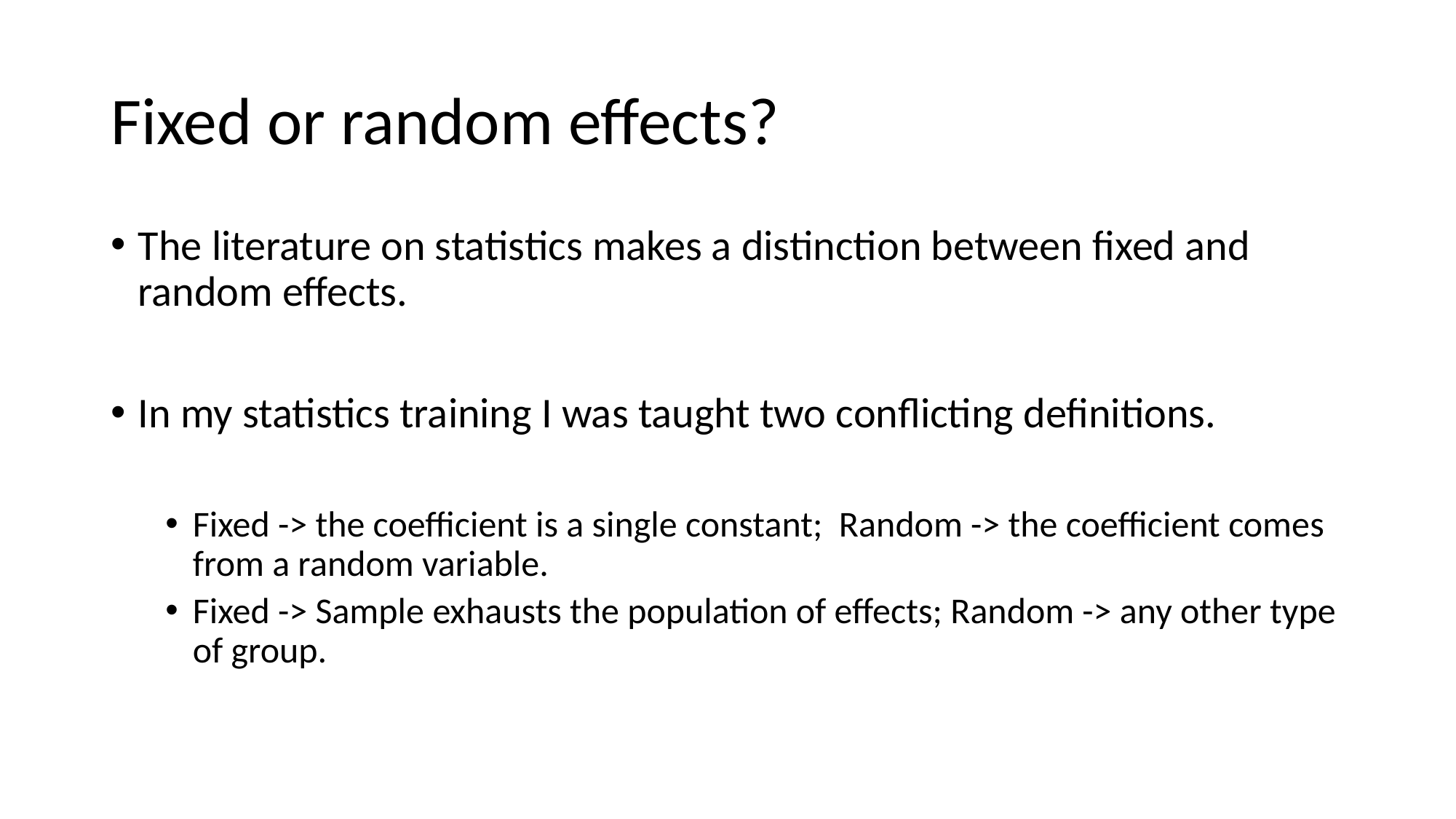

# Fixed or random effects?
The literature on statistics makes a distinction between fixed and random effects.

In my statistics training I was taught two conflicting definitions.

Fixed -> the coefficient is a single constant;  Random -> the coefficient comes from a random variable.
Fixed -> Sample exhausts the population of effects; Random -> any other type of group.